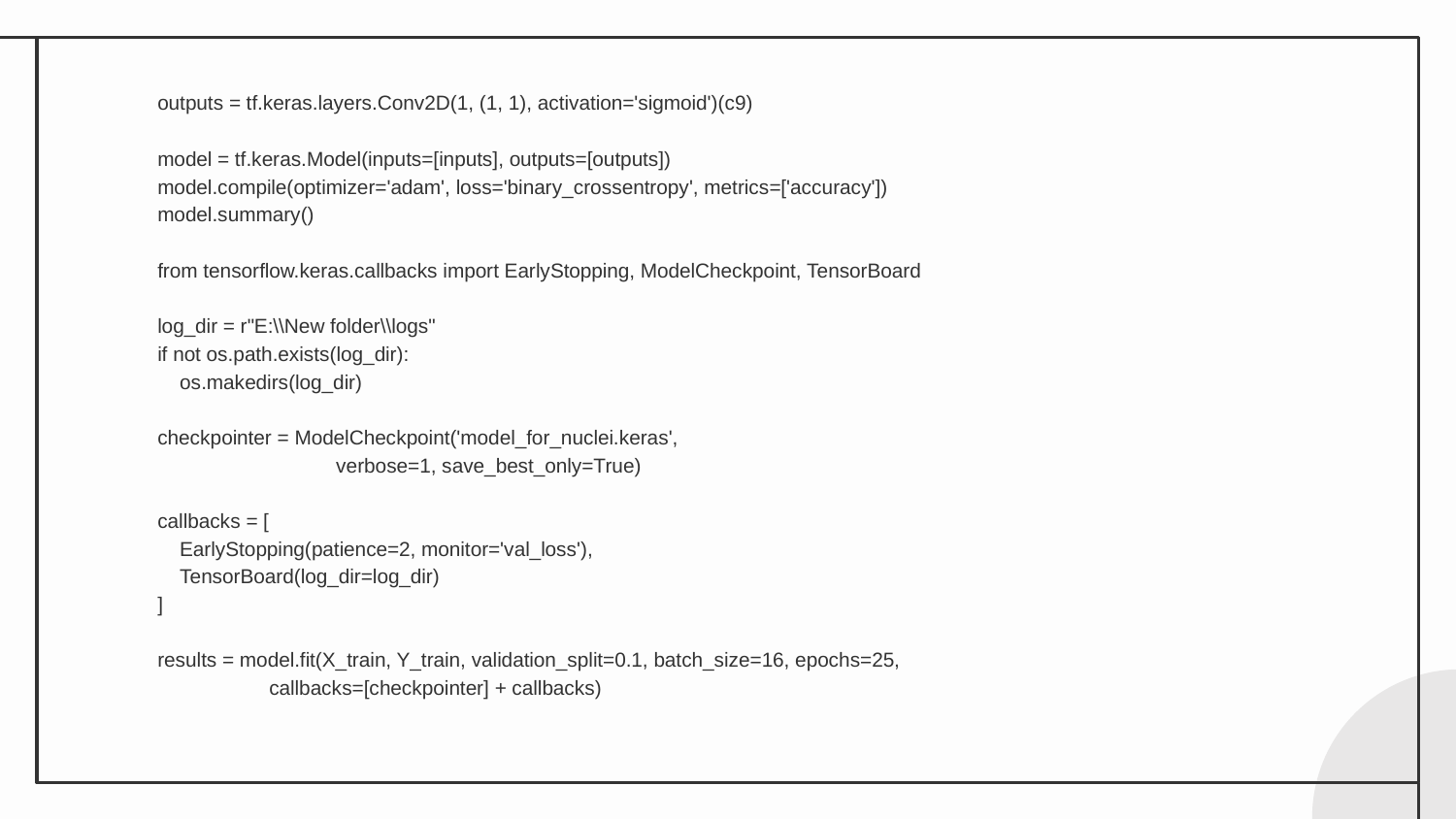

outputs = tf.keras.layers.Conv2D(1, (1, 1), activation='sigmoid')(c9)

model = tf.keras.Model(inputs=[inputs], outputs=[outputs])
model.compile(optimizer='adam', loss='binary_crossentropy', metrics=['accuracy'])
model.summary()

from tensorflow.keras.callbacks import EarlyStopping, ModelCheckpoint, TensorBoard

log_dir = r"E:\\New folder\\logs"
if not os.path.exists(log_dir):
    os.makedirs(log_dir)

checkpointer = ModelCheckpoint('model_for_nuclei.keras',
                                verbose=1, save_best_only=True)

callbacks = [
    EarlyStopping(patience=2, monitor='val_loss'),
    TensorBoard(log_dir=log_dir)
]

results = model.fit(X_train, Y_train, validation_split=0.1, batch_size=16, epochs=25,
                    callbacks=[checkpointer] + callbacks)